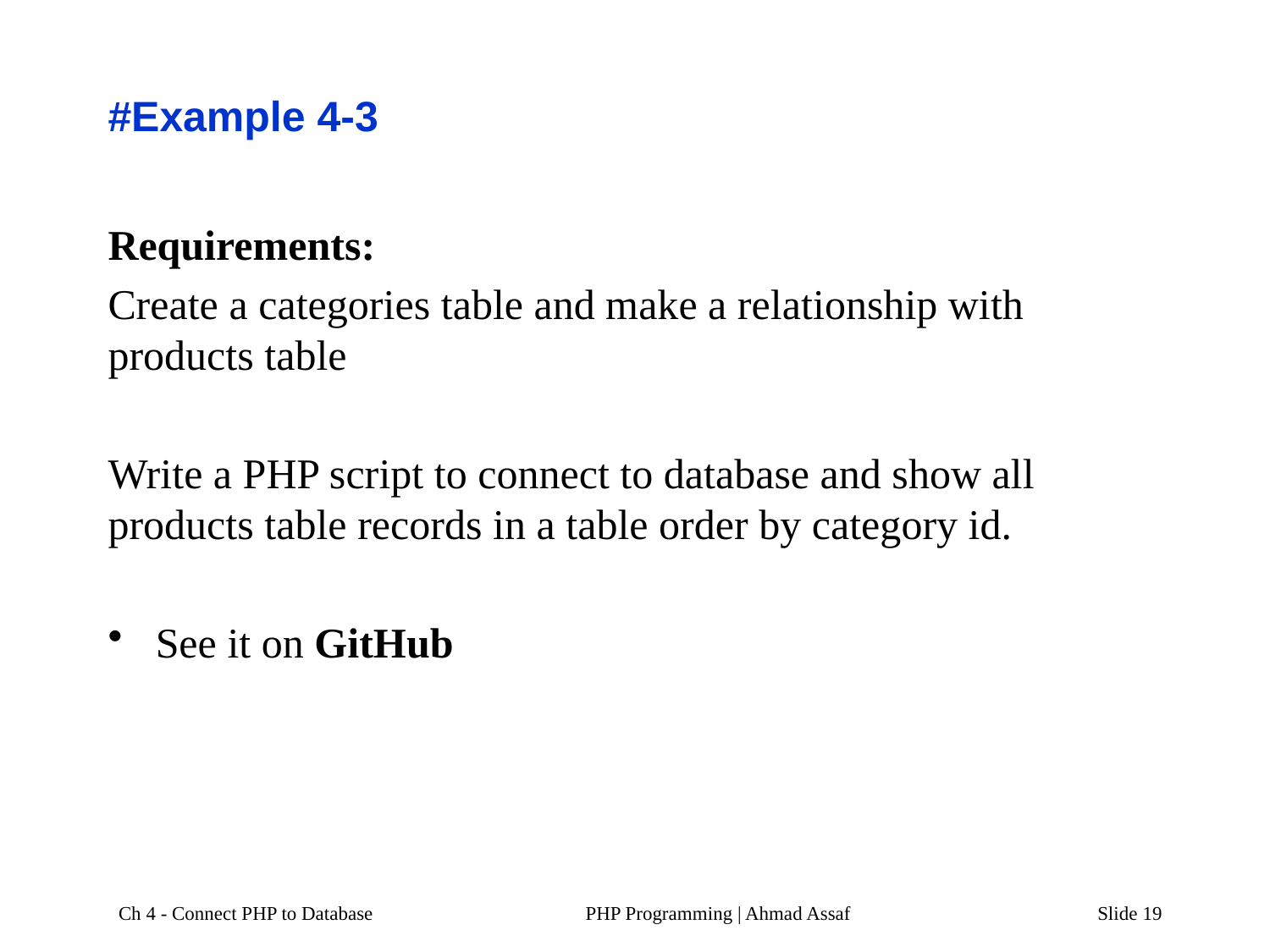

# #Example 4-3
Requirements:
Create a categories table and make a relationship with products table

Write a PHP script to connect to database and show all products table records in a table order by category id.

See it on GitHub
Ch 4 - Connect PHP to Database
PHP Programming | Ahmad Assaf

Slide 19